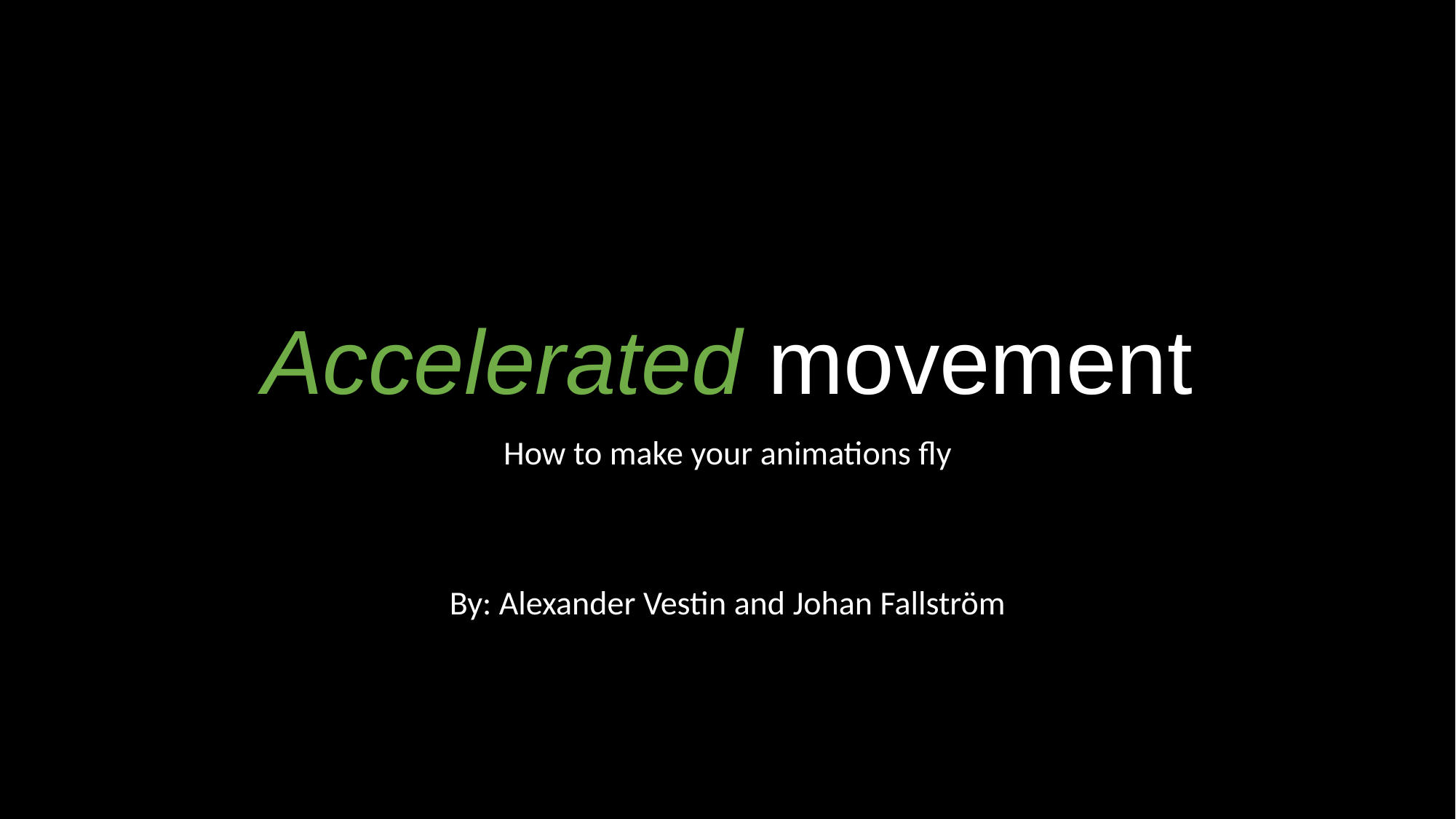

# Accelerated movement
How to make your animations fly

By: Alexander Vestin and Johan Fallström